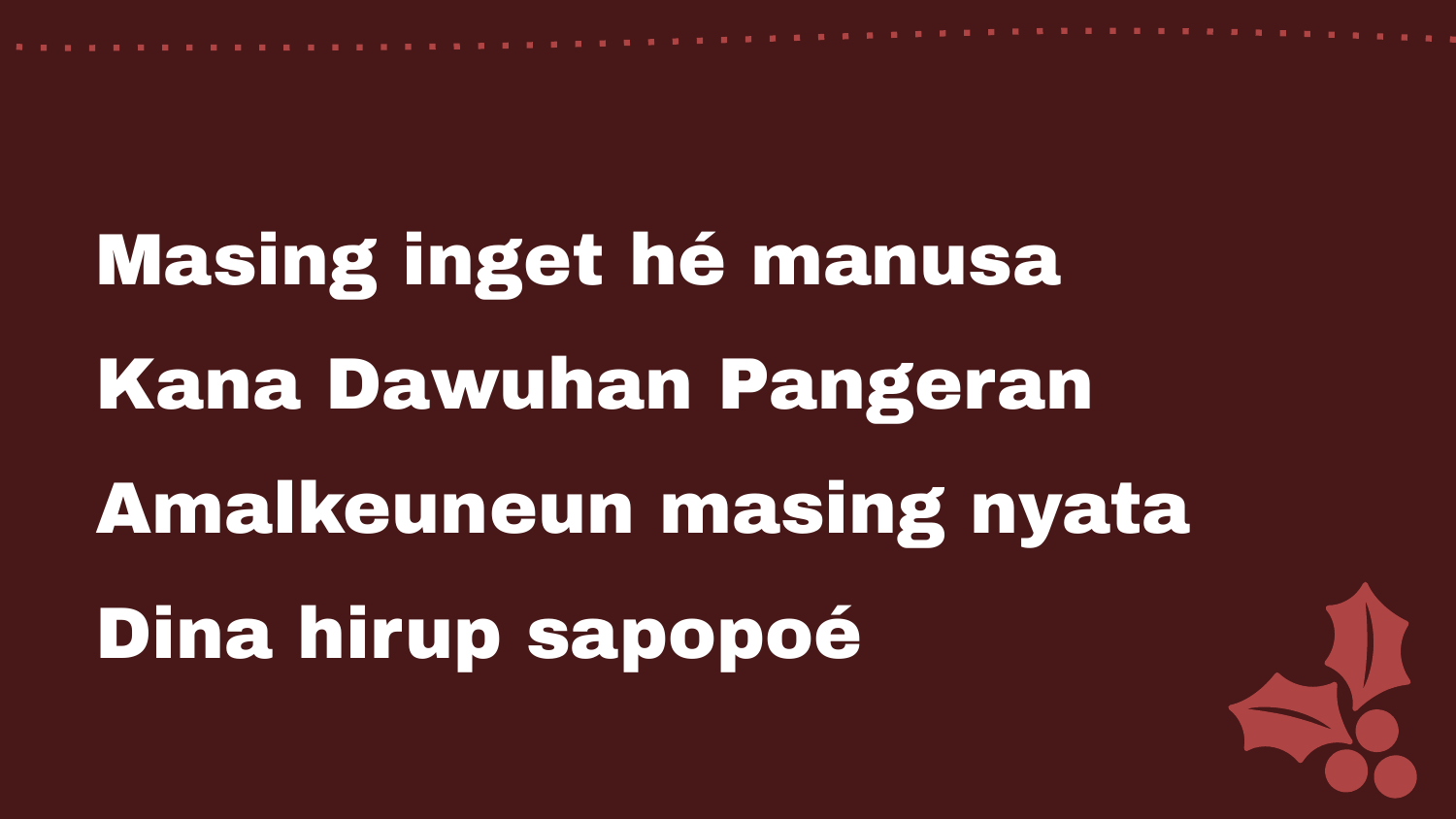

Masing inget hé manusa
Kana Dawuhan Pangeran
Amalkeuneun masing nyata
Dina hirup sapopoé